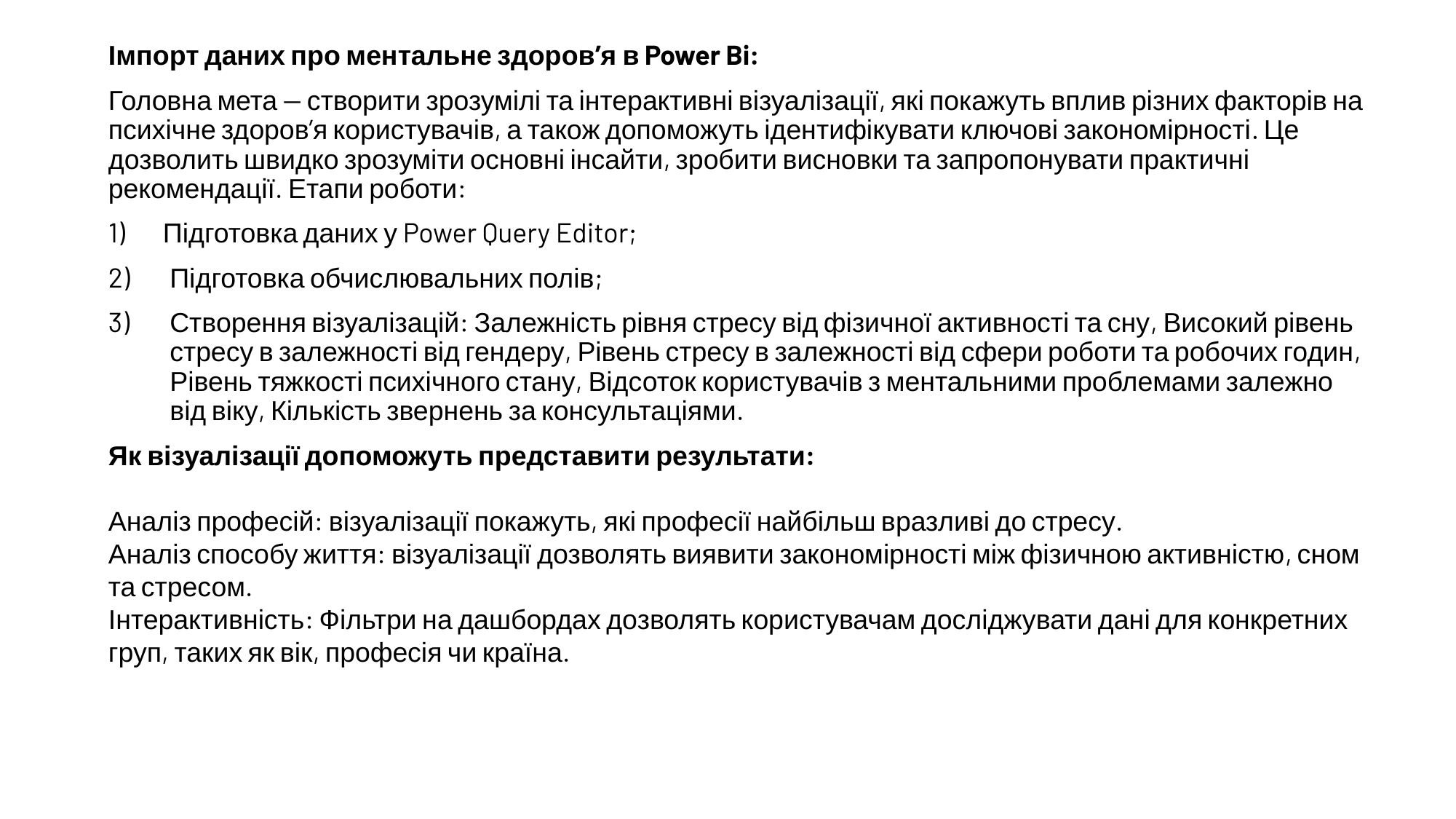

Імпорт даних про ментальне здоров’я в Power Bi:
Головна мета — створити зрозумілі та інтерактивні візуалізації, які покажуть вплив різних факторів на психічне здоров’я користувачів, а також допоможуть ідентифікувати ключові закономірності. Це дозволить швидко зрозуміти основні інсайти, зробити висновки та запропонувати практичні рекомендації. Етапи роботи:
Підготовка даних у Power Query Editor;
Підготовка обчислювальних полів;
Створення візуалізацій: Залежність рівня стресу від фізичної активності та сну, Високий рівень стресу в залежності від гендеру, Рівень стресу в залежності від сфери роботи та робочих годин, Рівень тяжкості психічного стану, Відсоток користувачів з ментальними проблемами залежно від віку, Кількість звернень за консультаціями.
Як візуалізації допоможуть представити результати:

Аналіз професій: візуалізації покажуть, які професії найбільш вразливі до стресу.
Аналіз способу життя: візуалізації дозволять виявити закономірності між фізичною активністю, сном та стресом.
Інтерактивність: Фільтри на дашбордах дозволять користувачам досліджувати дані для конкретних груп, таких як вік, професія чи країна.